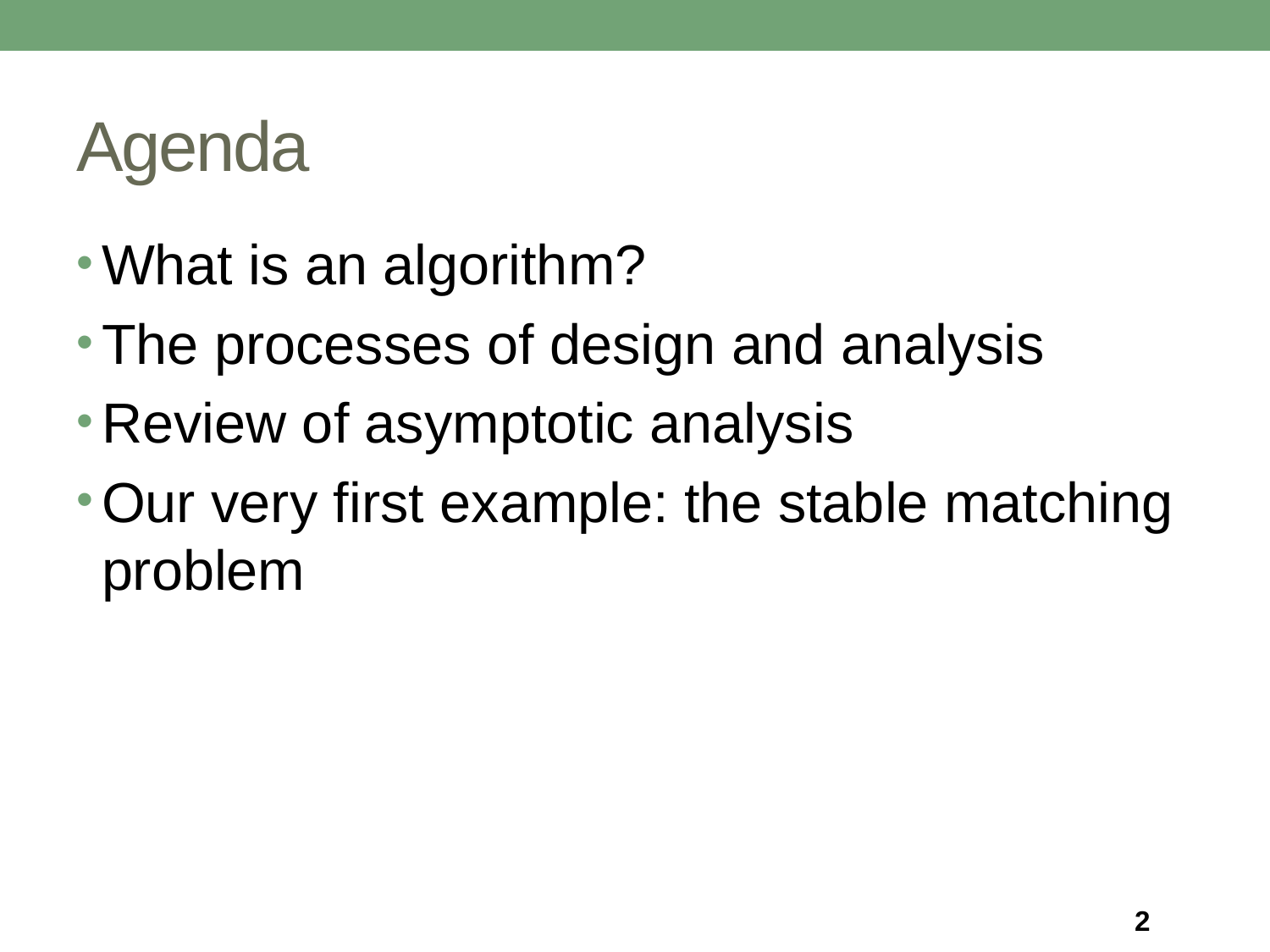

# Agenda
What is an algorithm?
The processes of design and analysis
Review of asymptotic analysis
Our very first example: the stable matching problem
2